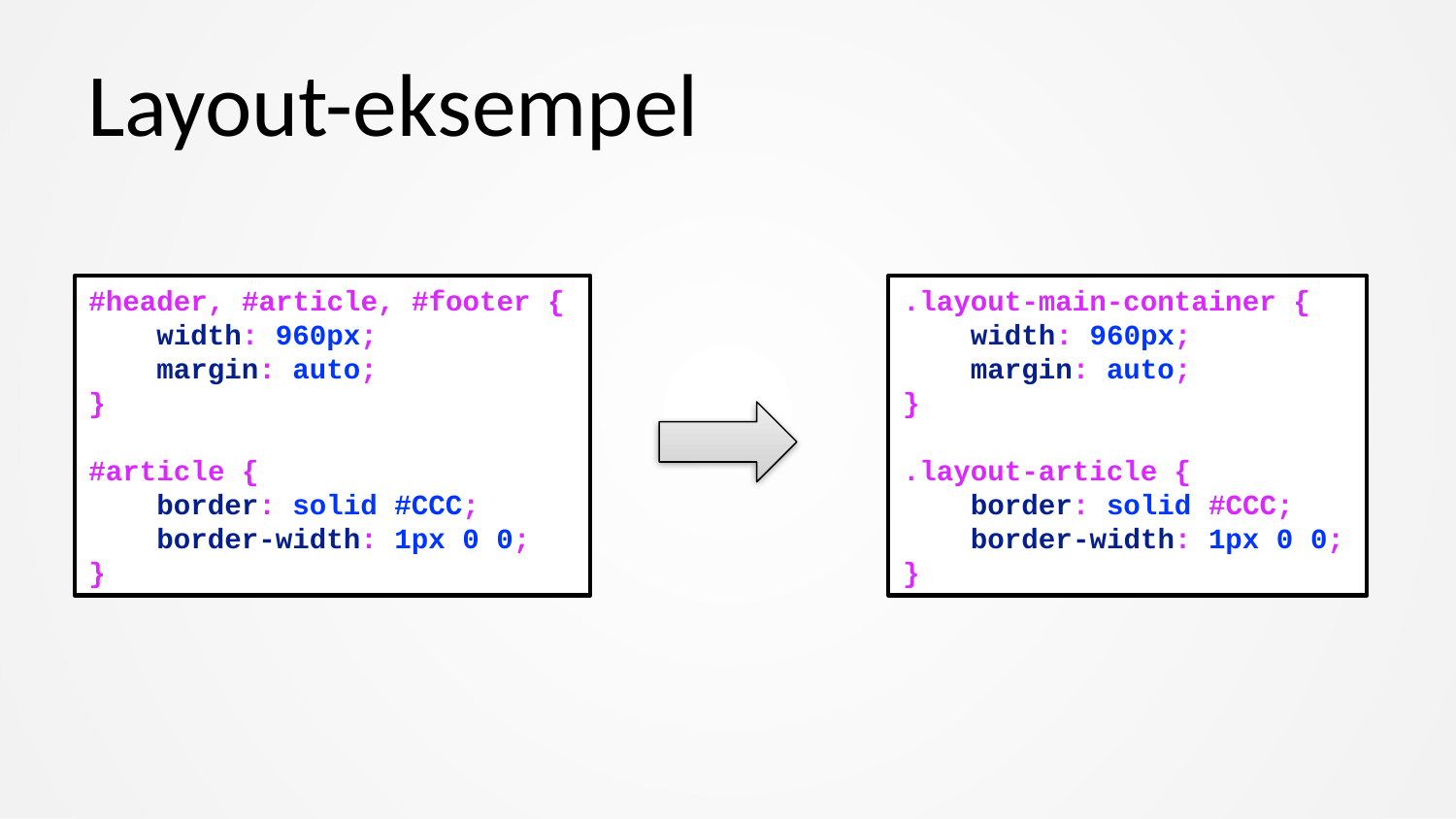

# Layout-eksempel
#header, #article, #footer {
    width: 960px;
    margin: auto;
}

#article {
    border: solid #CCC;
    border-width: 1px 0 0;
}
.layout-main-container {
    width: 960px;
    margin: auto;
}

.layout-article {
    border: solid #CCC;
    border-width: 1px 0 0;
}